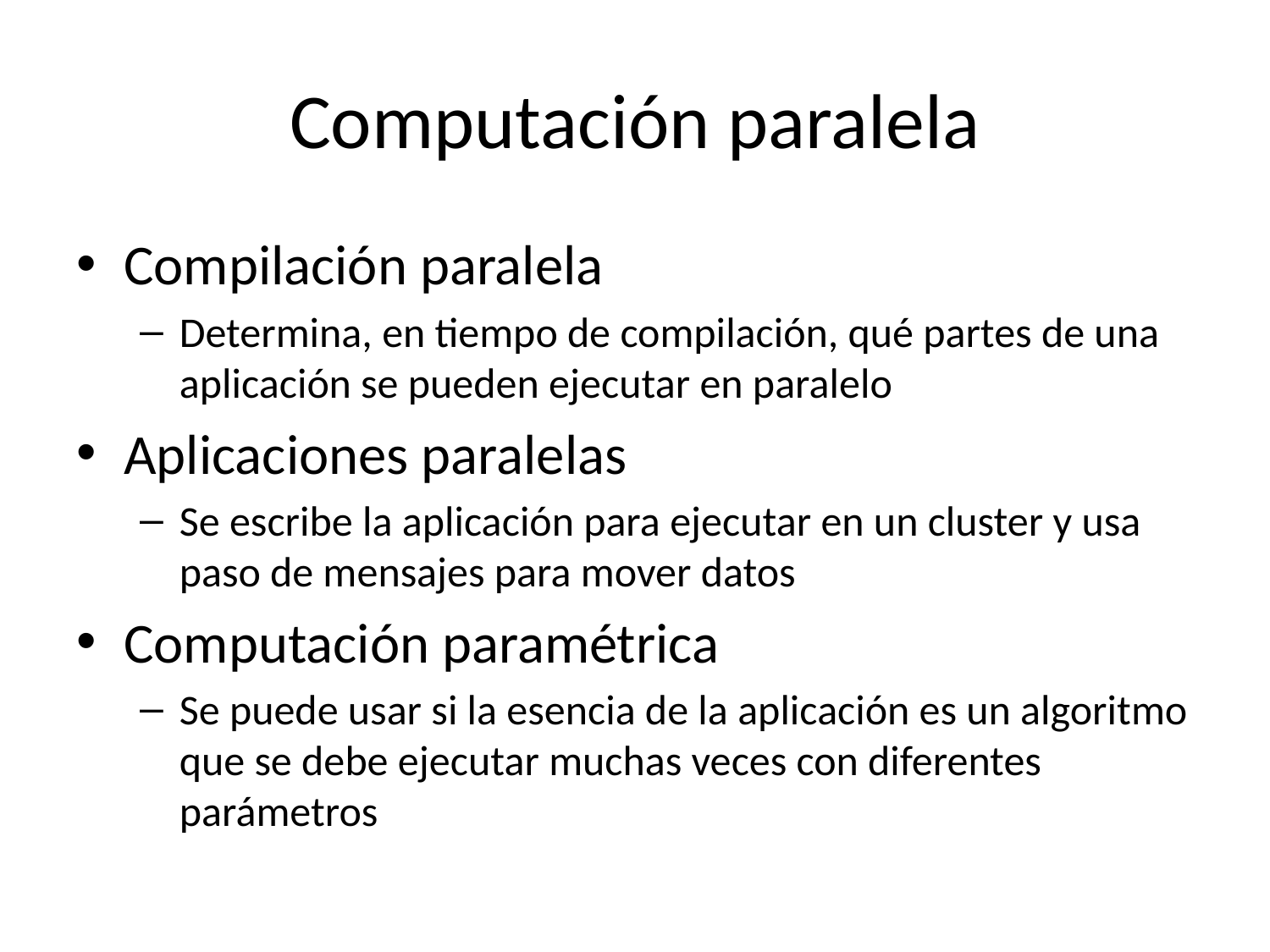

# Computación paralela
Compilación paralela
Determina, en tiempo de compilación, qué partes de una aplicación se pueden ejecutar en paralelo
Aplicaciones paralelas
Se escribe la aplicación para ejecutar en un cluster y usa paso de mensajes para mover datos
Computación paramétrica
Se puede usar si la esencia de la aplicación es un algoritmo que se debe ejecutar muchas veces con diferentes parámetros